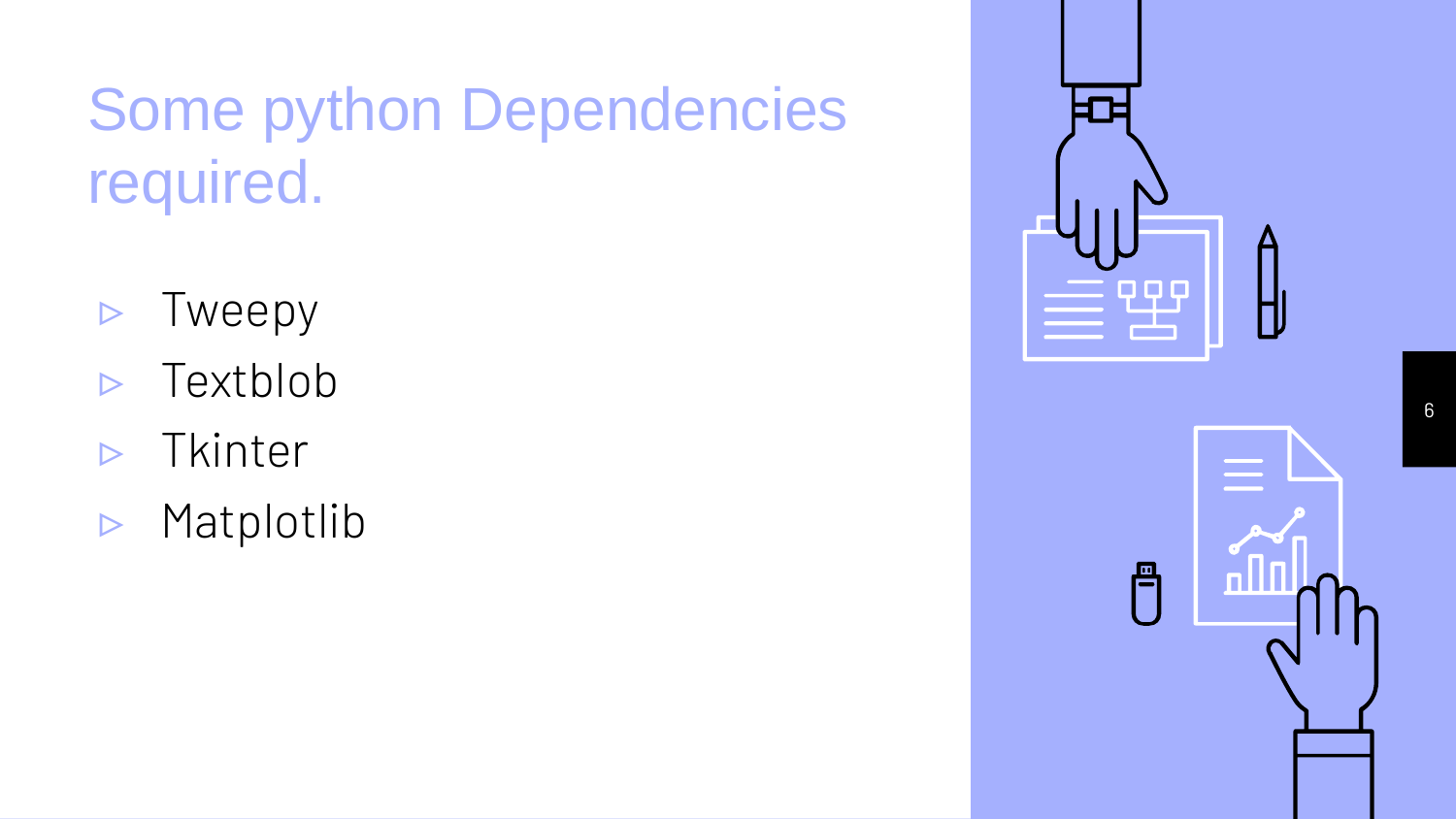

# Some python Dependencies required.
Tweepy
Textblob
Tkinter
Matplotlib

6